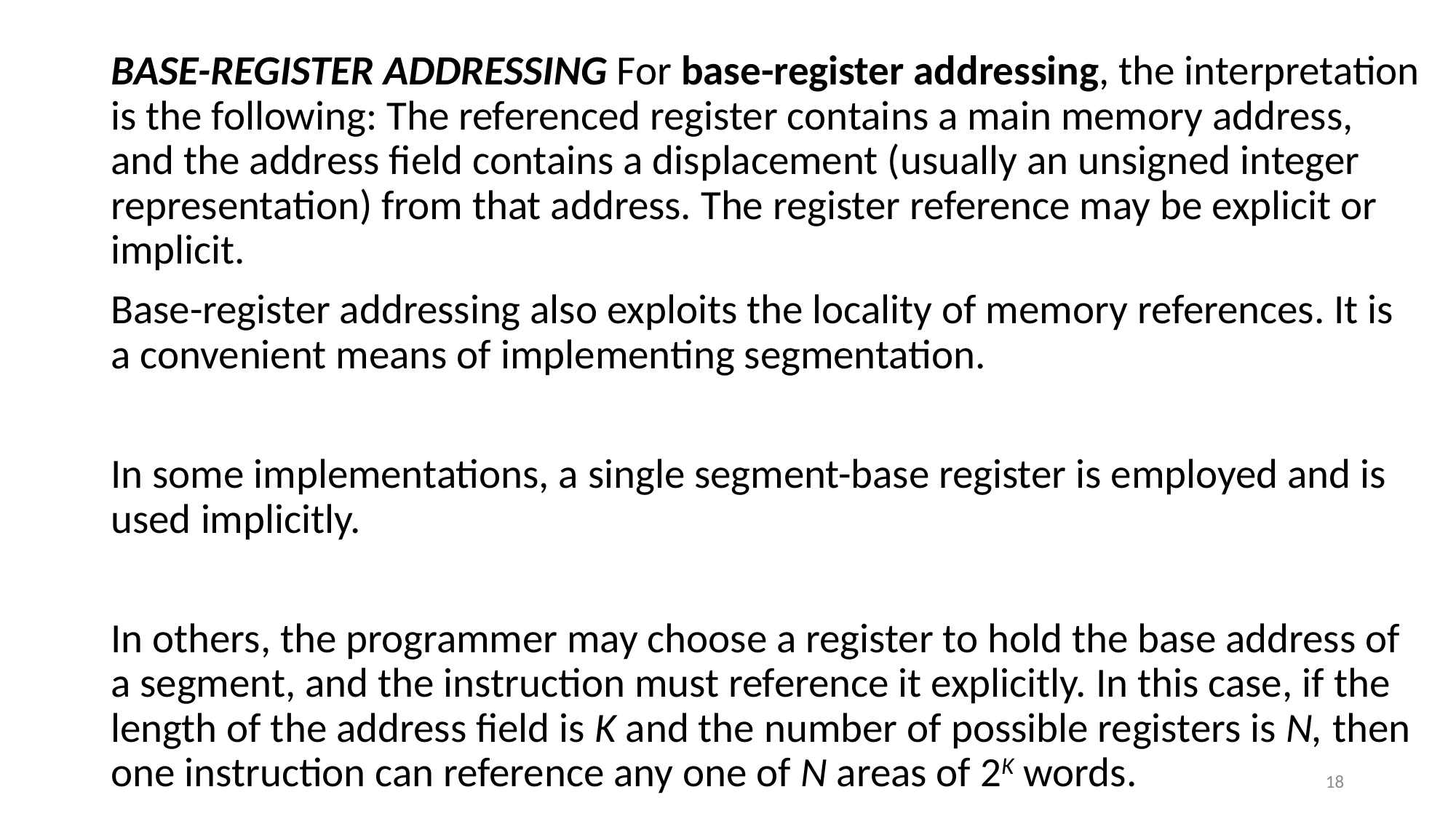

BASE-REGISTER ADDRESSING For base-register addressing, the interpretation is the following: The referenced register contains a main memory address, and the address field contains a displacement (usually an unsigned integer representation) from that address. The register reference may be explicit or implicit.
Base-register addressing also exploits the locality of memory references. It is a convenient means of implementing segmentation.

In some implementations, a single segment-base register is employed and is used implicitly.

In others, the programmer may choose a register to hold the base address of a segment, and the instruction must reference it explicitly. In this case, if the length of the address field is K and the number of possible registers is N, then one instruction can reference any one of N areas of 2K words.
#
18